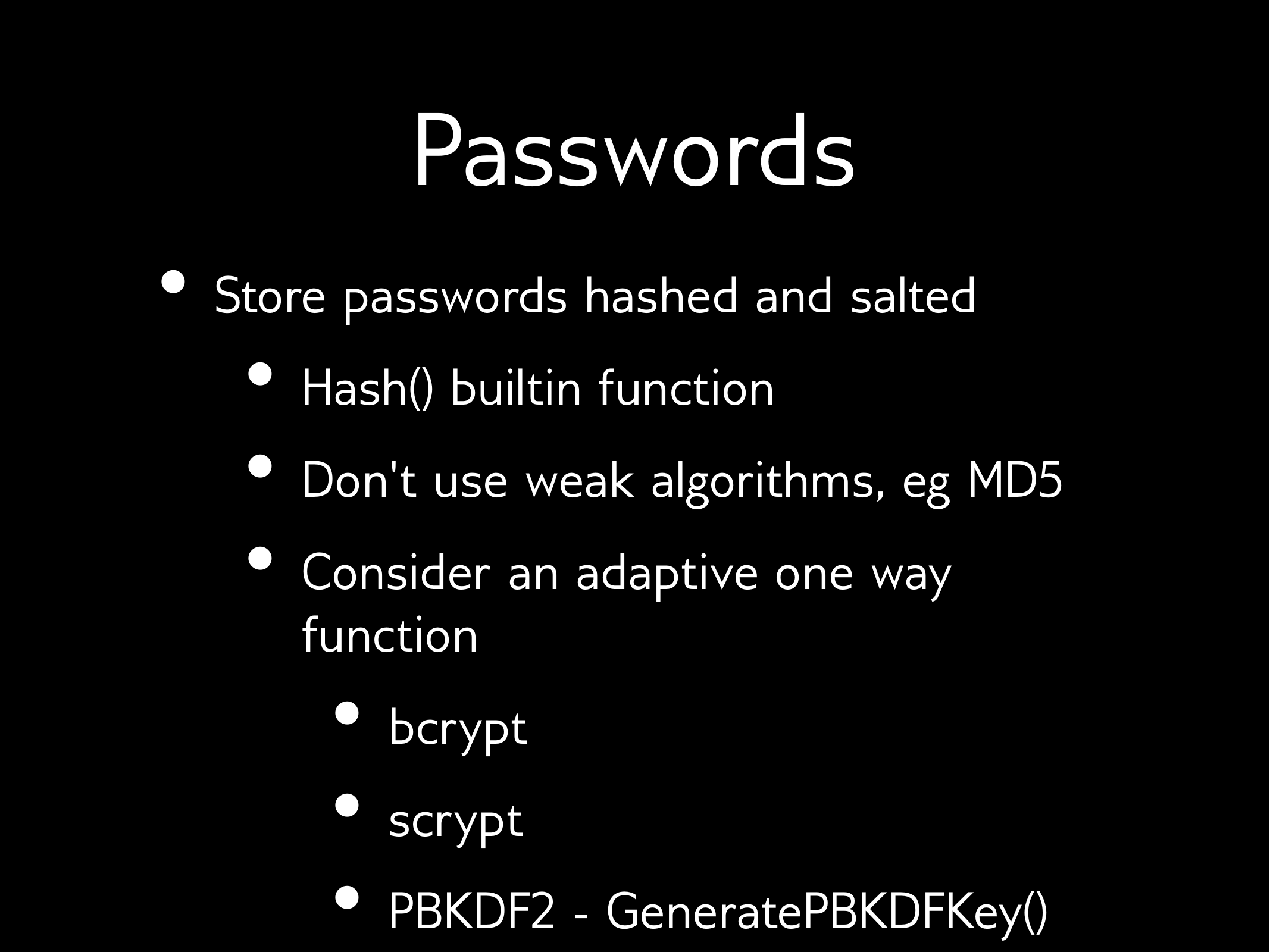

# Passwords
Store passwords hashed and salted
Hash() builtin function
Don't use weak algorithms, eg MD5
Consider an adaptive one way function
bcrypt
scrypt
PBKDF2 - GeneratePBKDFKey()